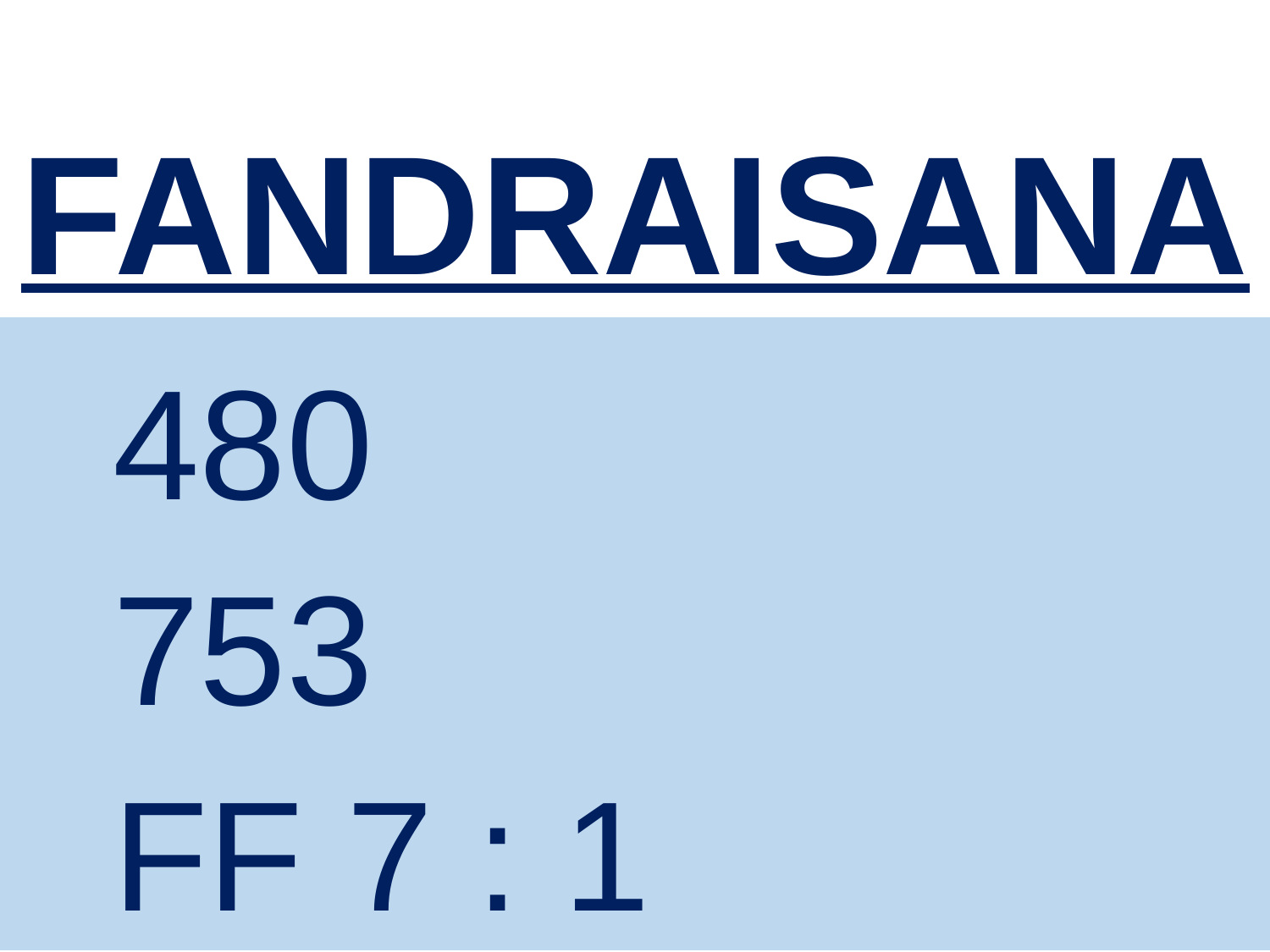

# FANDRAISANA
	480
	753
	FF 7 : 1